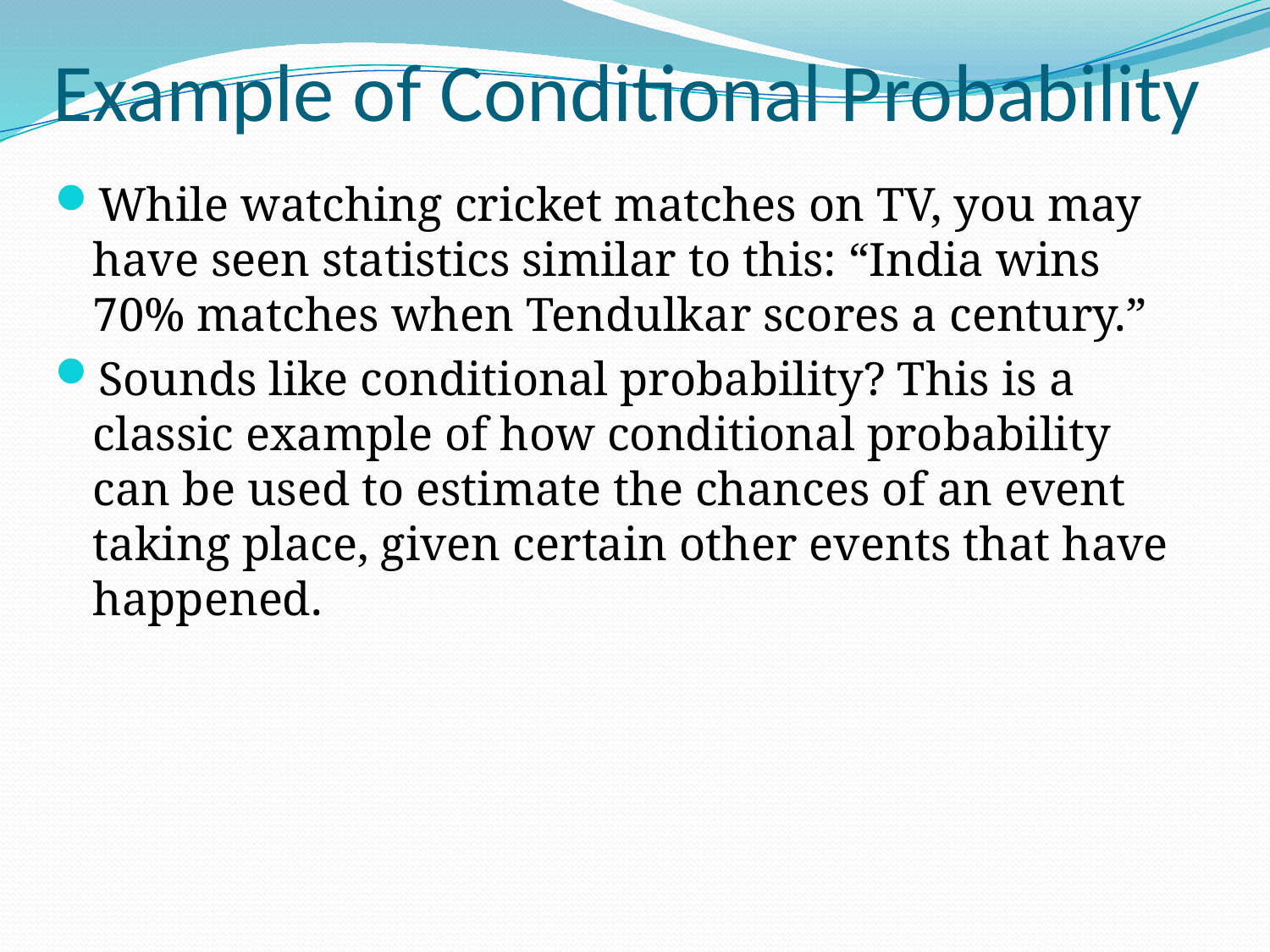

# Example of Conditional Probability
While watching cricket matches on TV, you may have seen statistics similar to this: “India wins 70% matches when Tendulkar scores a century.”
Sounds like conditional probability? This is a classic example of how conditional probability can be used to estimate the chances of an event taking place, given certain other events that have happened.